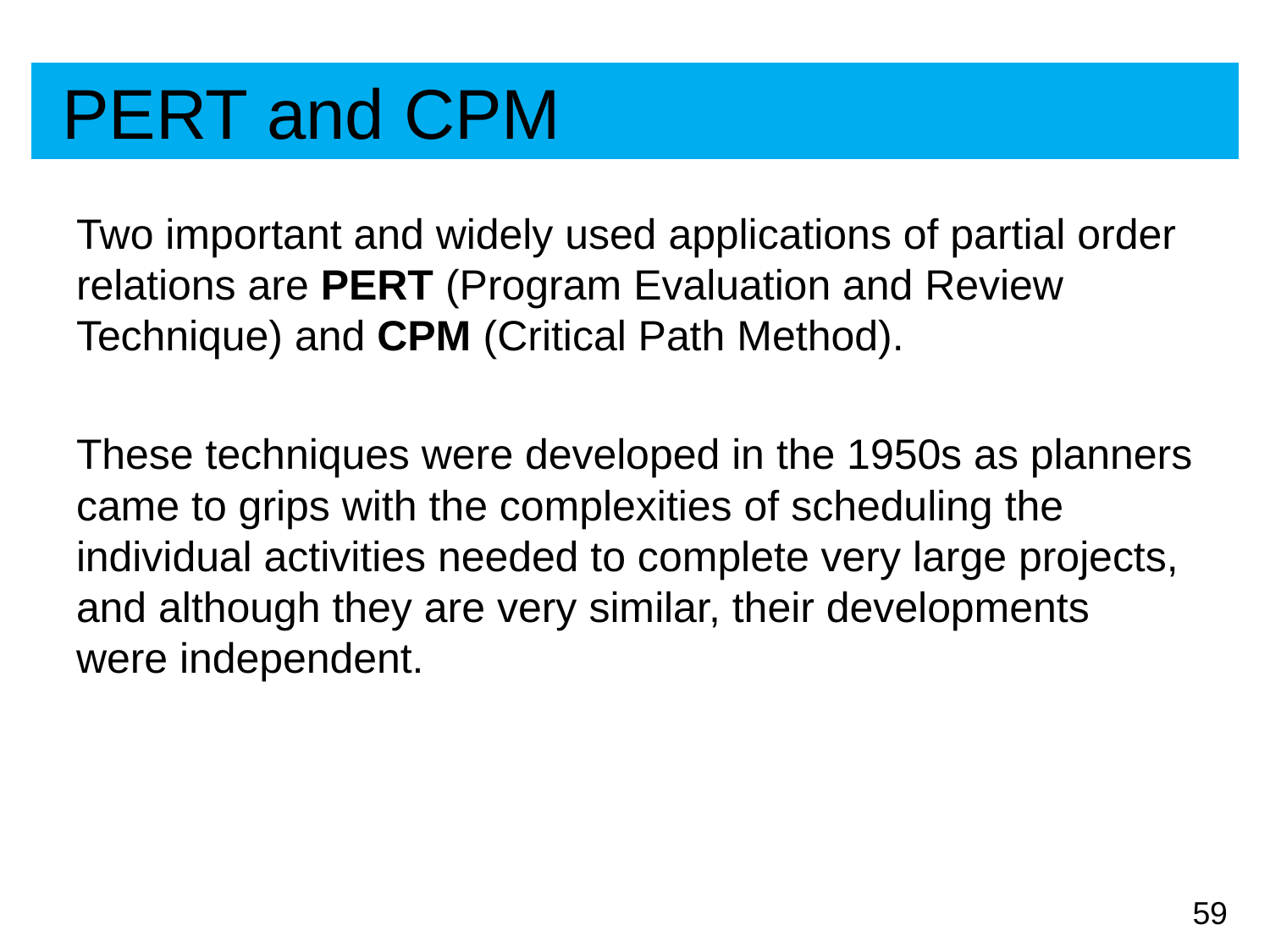

# PERT and CPM
Two important and widely used applications of partial order relations are PERT (Program Evaluation and Review Technique) and CPM (Critical Path Method).

These techniques were developed in the 1950s as planners came to grips with the complexities of scheduling the individual activities needed to complete very large projects, and although they are very similar, their developments were independent.